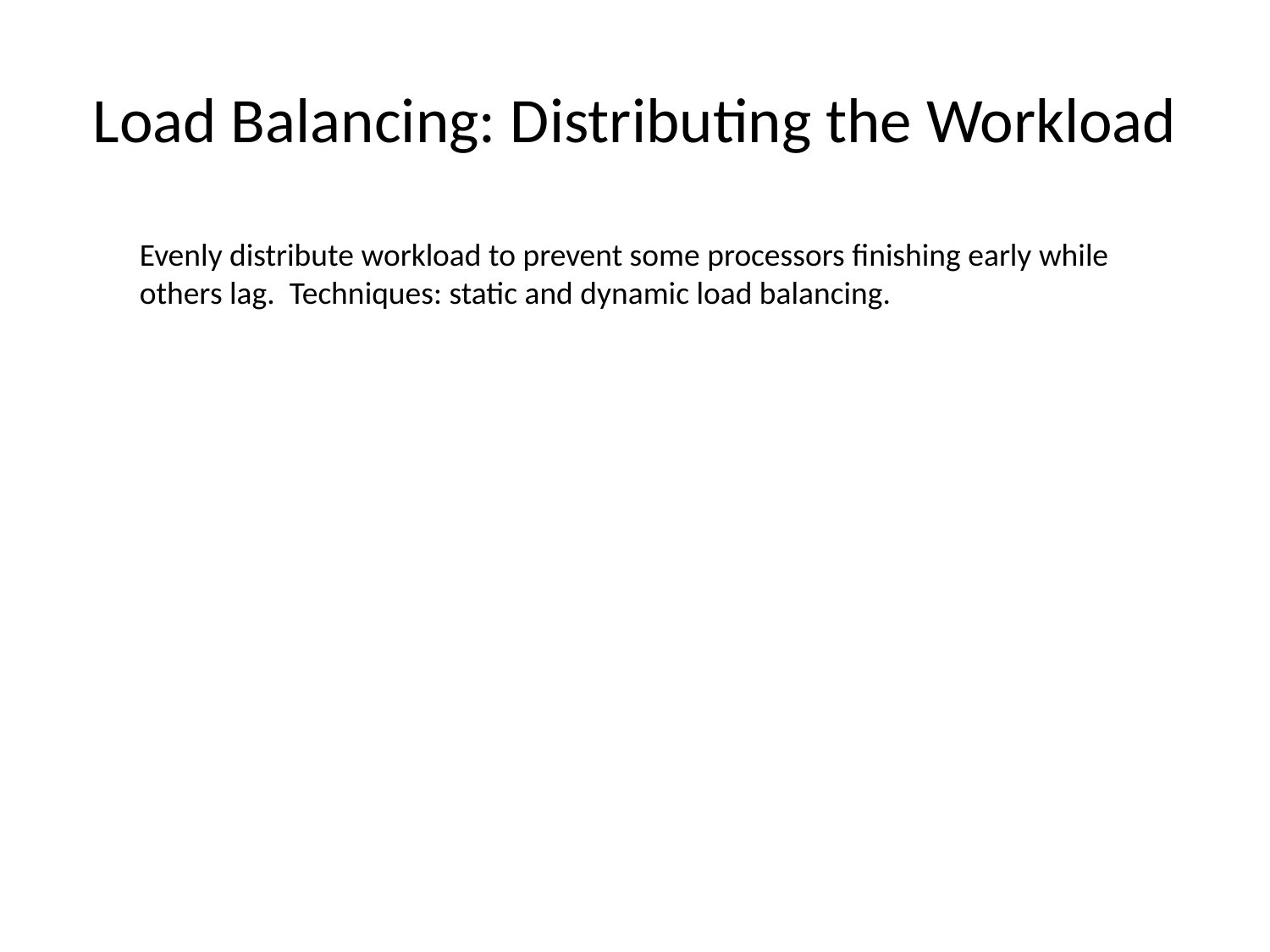

# Load Balancing: Distributing the Workload

Evenly distribute workload to prevent some processors finishing early while others lag.  Techniques: static and dynamic load balancing.